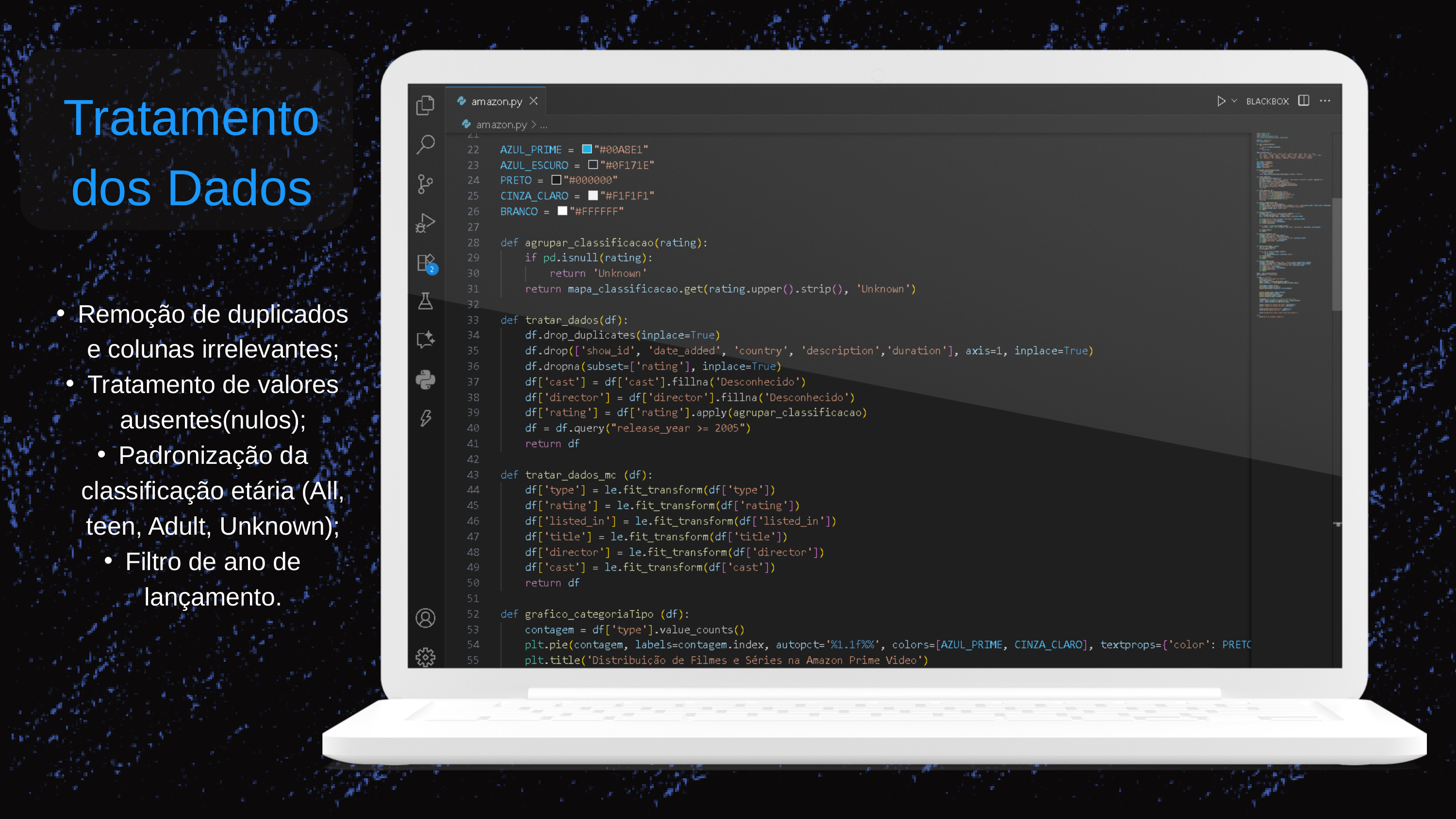

Tratamento dos Dados
Remoção de duplicados e colunas irrelevantes;
Tratamento de valores ausentes(nulos);
Padronização da classificação etária (All, teen, Adult, Unknown);
Filtro de ano de lançamento.